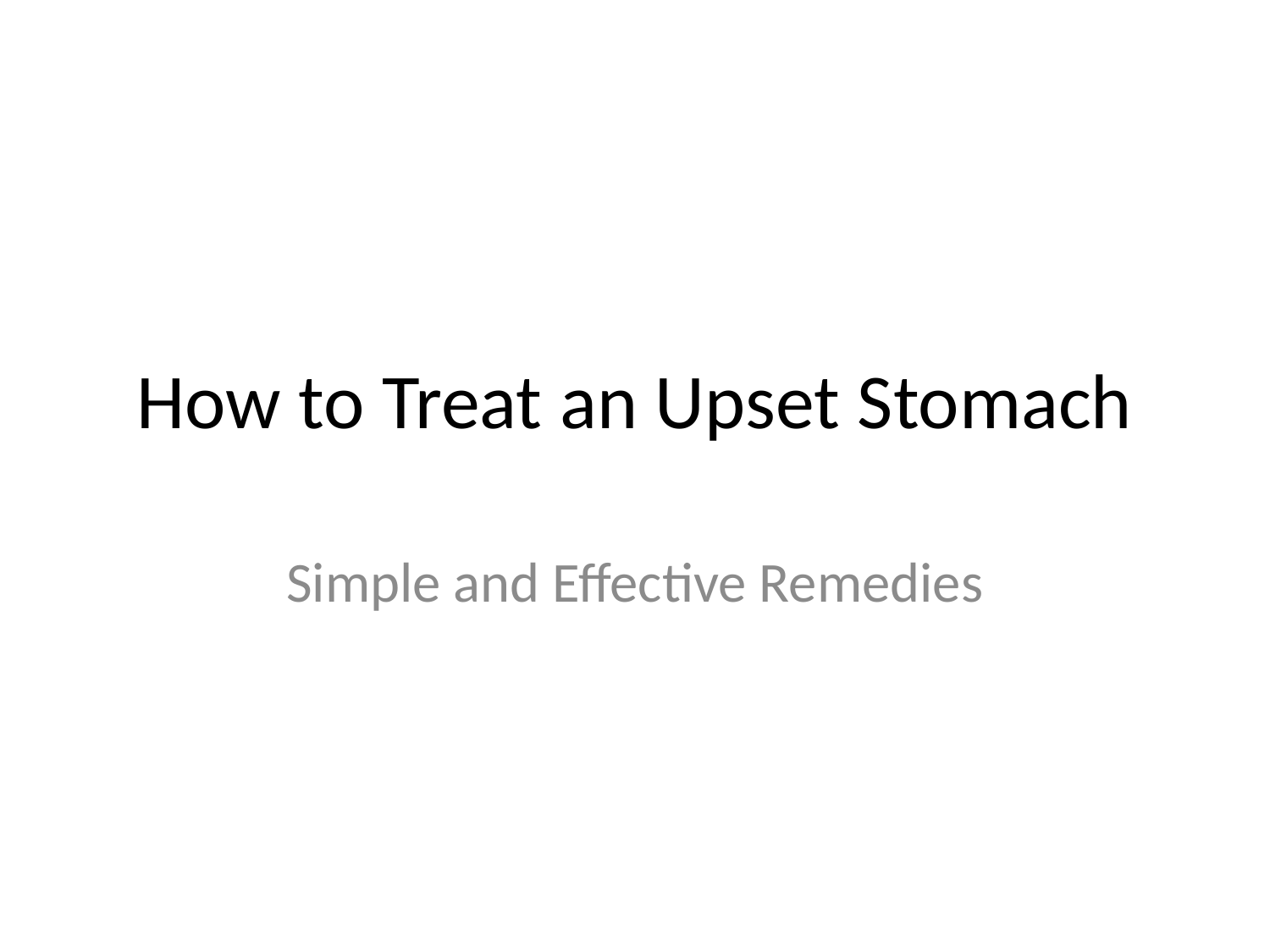

# How to Treat an Upset Stomach
Simple and Effective Remedies